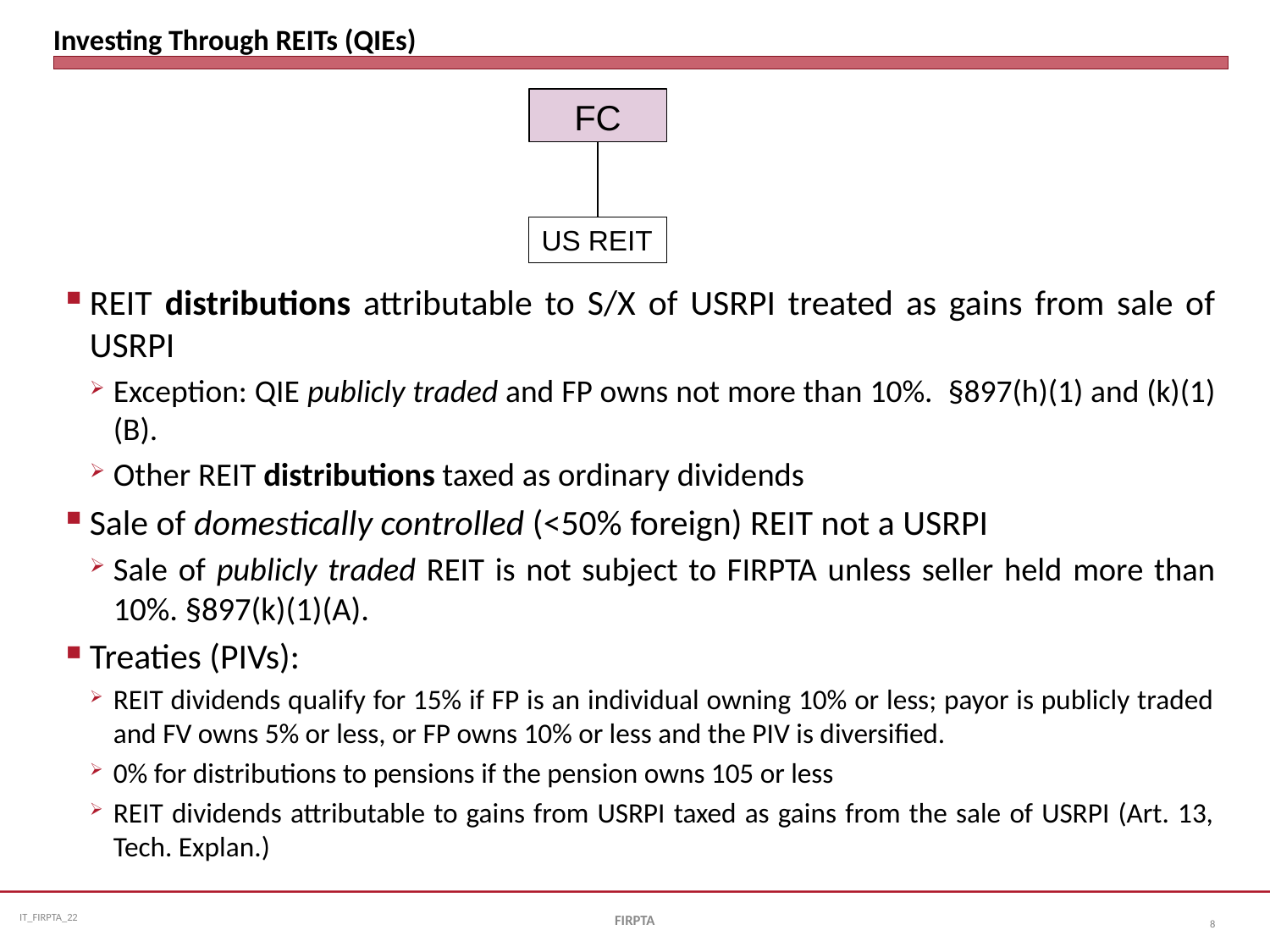

# Investing Through REITs (QIEs)
FC
US REIT
REIT distributions attributable to S/X of USRPI treated as gains from sale of USRPI
Exception: QIE publicly traded and FP owns not more than 10%.  §897(h)(1) and (k)(1)(B).
Other REIT distributions taxed as ordinary dividends
Sale of domestically controlled (<50% foreign) REIT not a USRPI
Sale of publicly traded REIT is not subject to FIRPTA unless seller held more than 10%. §897(k)(1)(A).
Treaties (PIVs):
REIT dividends qualify for 15% if FP is an individual owning 10% or less; payor is publicly traded and FV owns 5% or less, or FP owns 10% or less and the PIV is diversified.
0% for distributions to pensions if the pension owns 105 or less
REIT dividends attributable to gains from USRPI taxed as gains from the sale of USRPI (Art. 13, Tech. Explan.)

FIRPTA
8